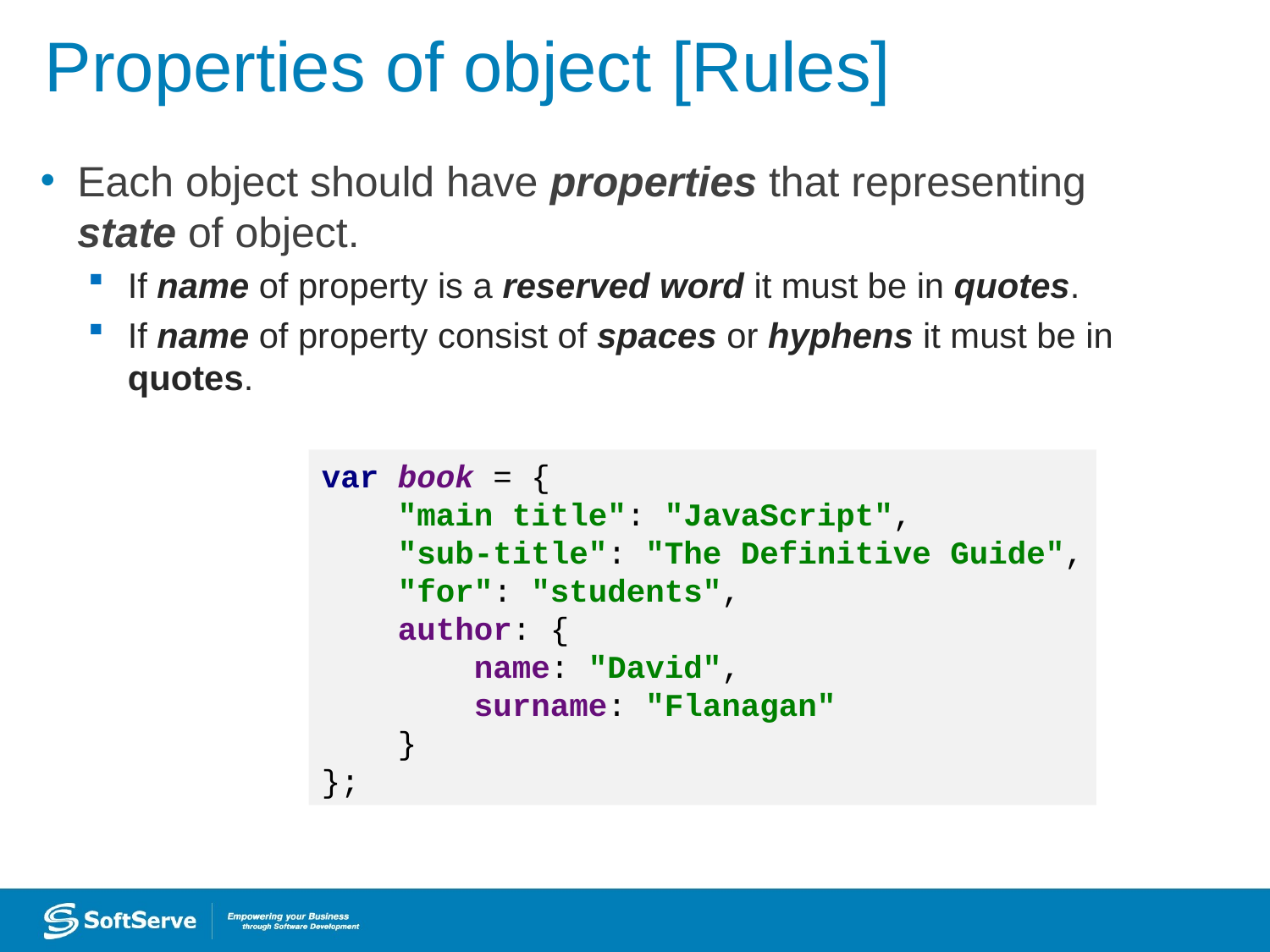

# Properties of object [Rules]
Each object should have properties that representing state of object.
If name of property is a reserved word it must be in quotes.
If name of property consist of spaces or hyphens it must be in quotes.

var book = {
    "main title": "JavaScript",
    "sub-title": "The Definitive Guide",
    "for": "students",
    author: {
        name: "David",
        surname: "Flanagan"
    }
};